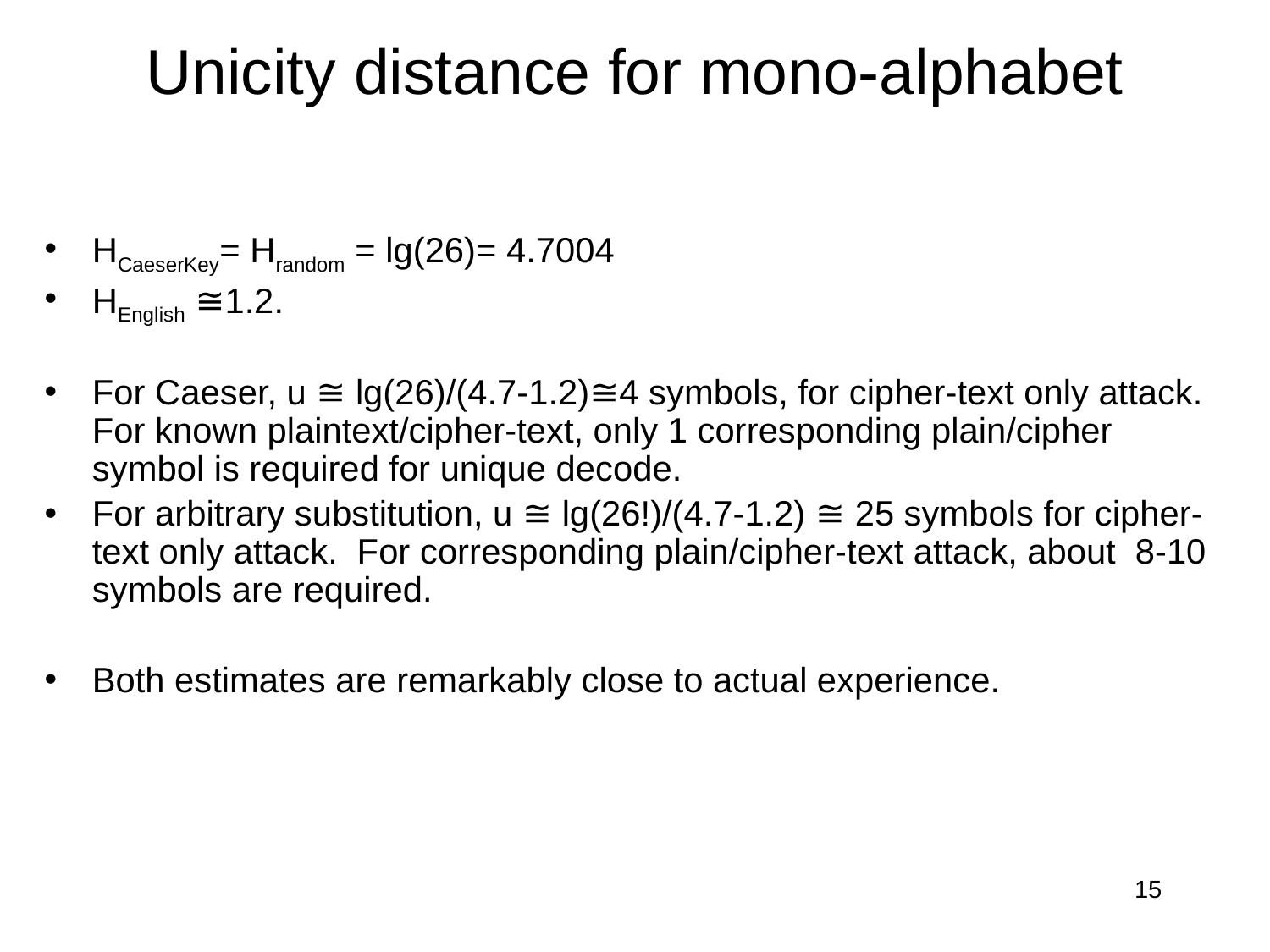

# Unicity distance for mono-alphabet
HCaeserKey= Hrandom = lg(26)= 4.7004
HEnglish ≅1.2.

For Caeser, u ≅ lg(26)/(4.7-1.2)≅4 symbols, for cipher-text only attack.  For known plaintext/cipher-text, only 1 corresponding plain/cipher symbol is required for unique decode.
For arbitrary substitution, u ≅ lg(26!)/(4.7-1.2) ≅ 25 symbols for cipher-text only attack.  For corresponding plain/cipher-text attack, about  8-10 symbols are required.

Both estimates are remarkably close to actual experience.
15